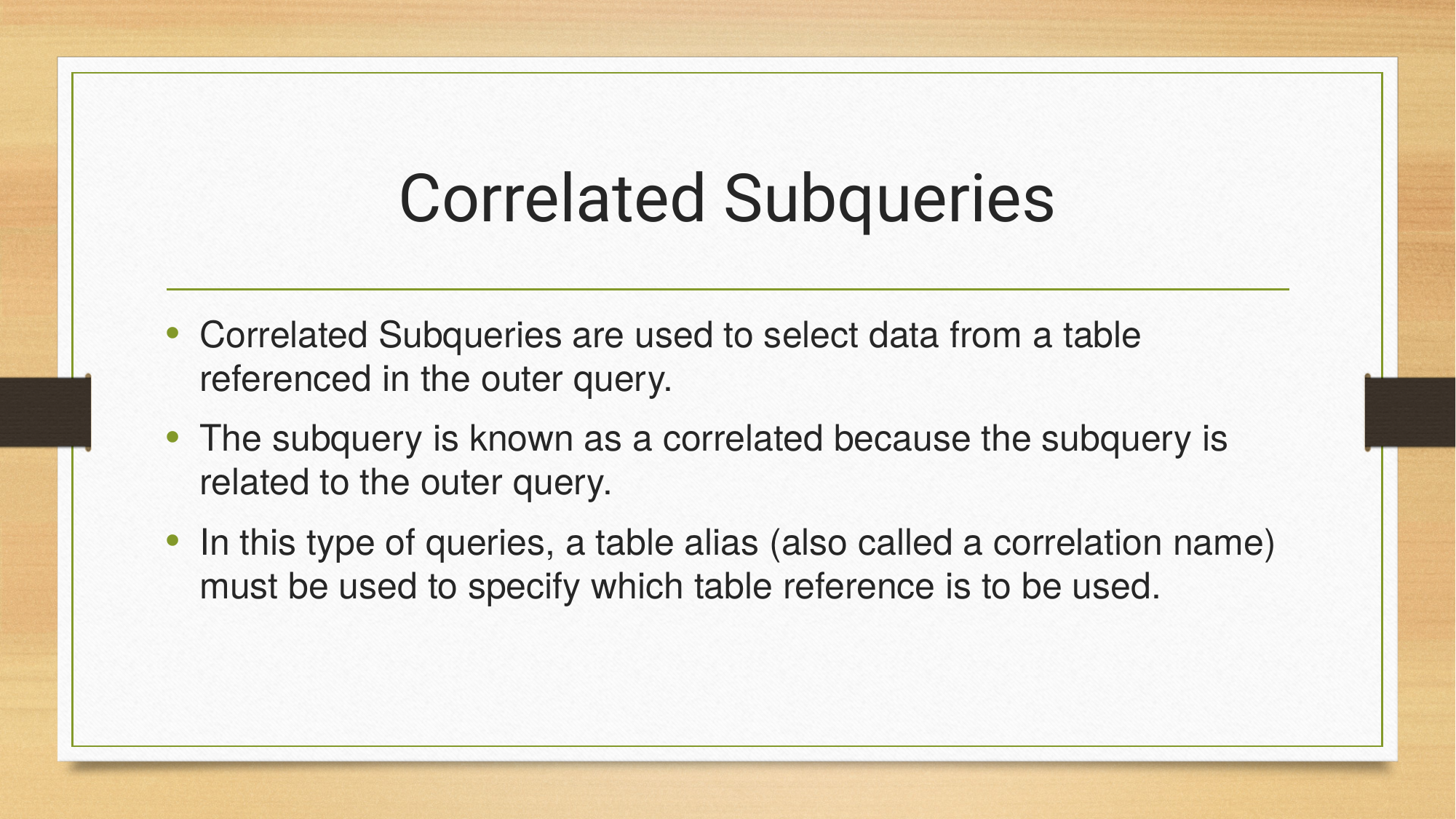

# Correlated Subqueries
Correlated Subqueries are used to select data from a table referenced in the outer query.
The subquery is known as a correlated because the subquery is related to the outer query.
In this type of queries, a table alias (also called a correlation name) must be used to specify which table reference is to be used.